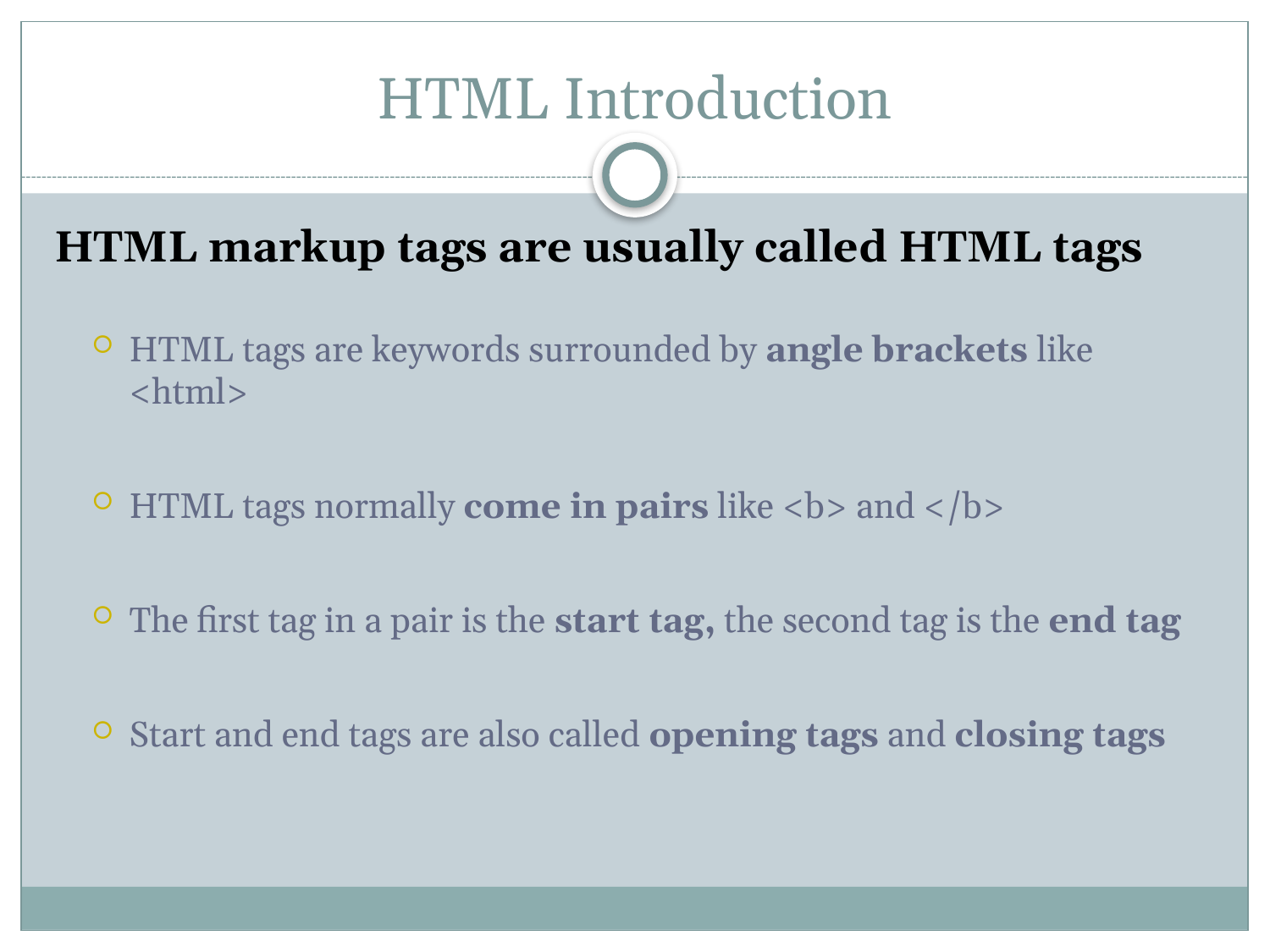

# HTML Introduction
HTML markup tags are usually called HTML tags

HTML tags are keywords surrounded by angle brackets like <html>

HTML tags normally come in pairs like <b> and </b>

The first tag in a pair is the start tag, the second tag is the end tag

Start and end tags are also called opening tags and closing tags